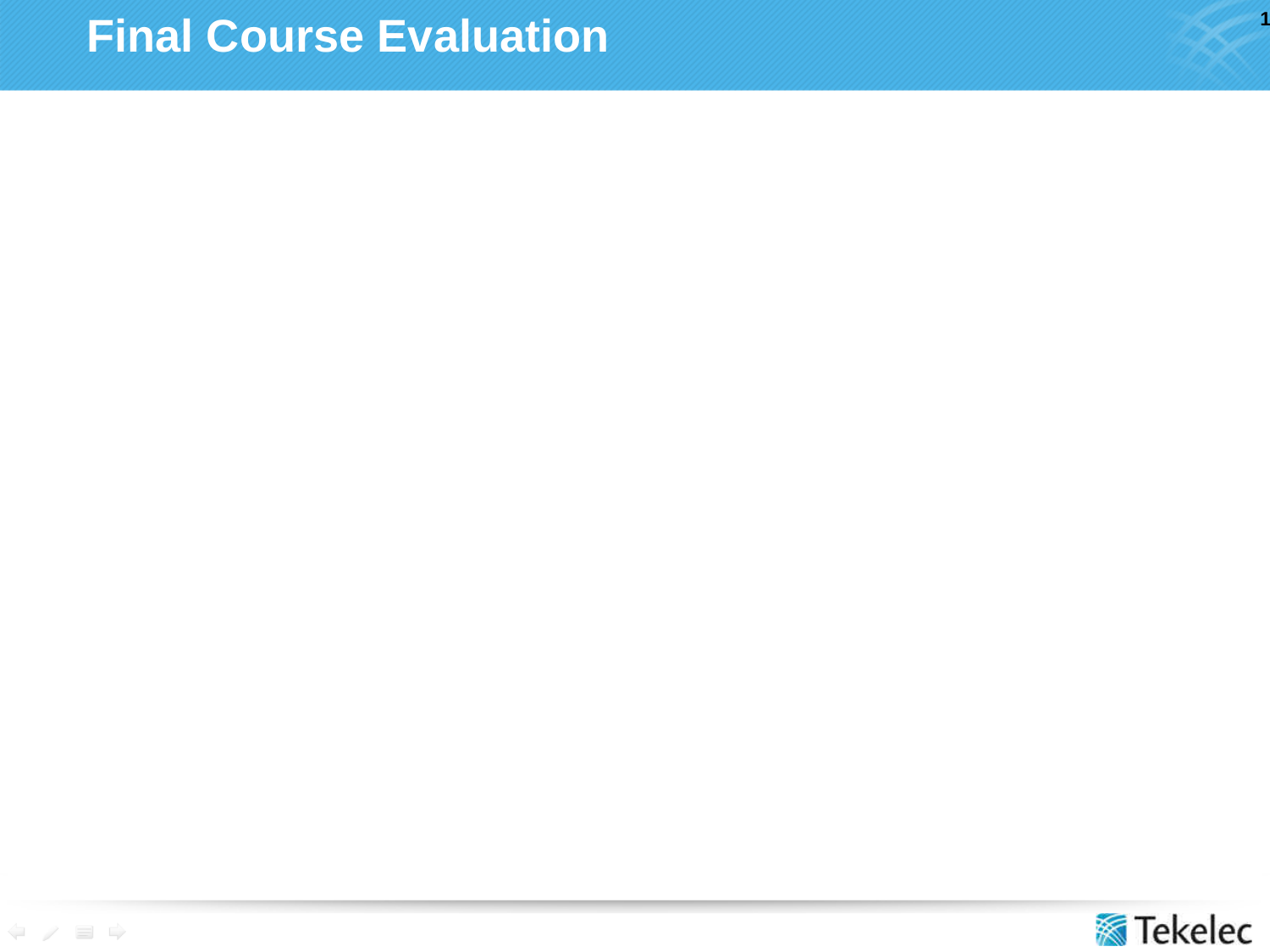

# Final Course Evaluation
Tekelec Course Evaluations are tools that help us maintain the quality of our training programs.

Please complete the form, and return it to your instructor upon completion of the course.

Thank You!